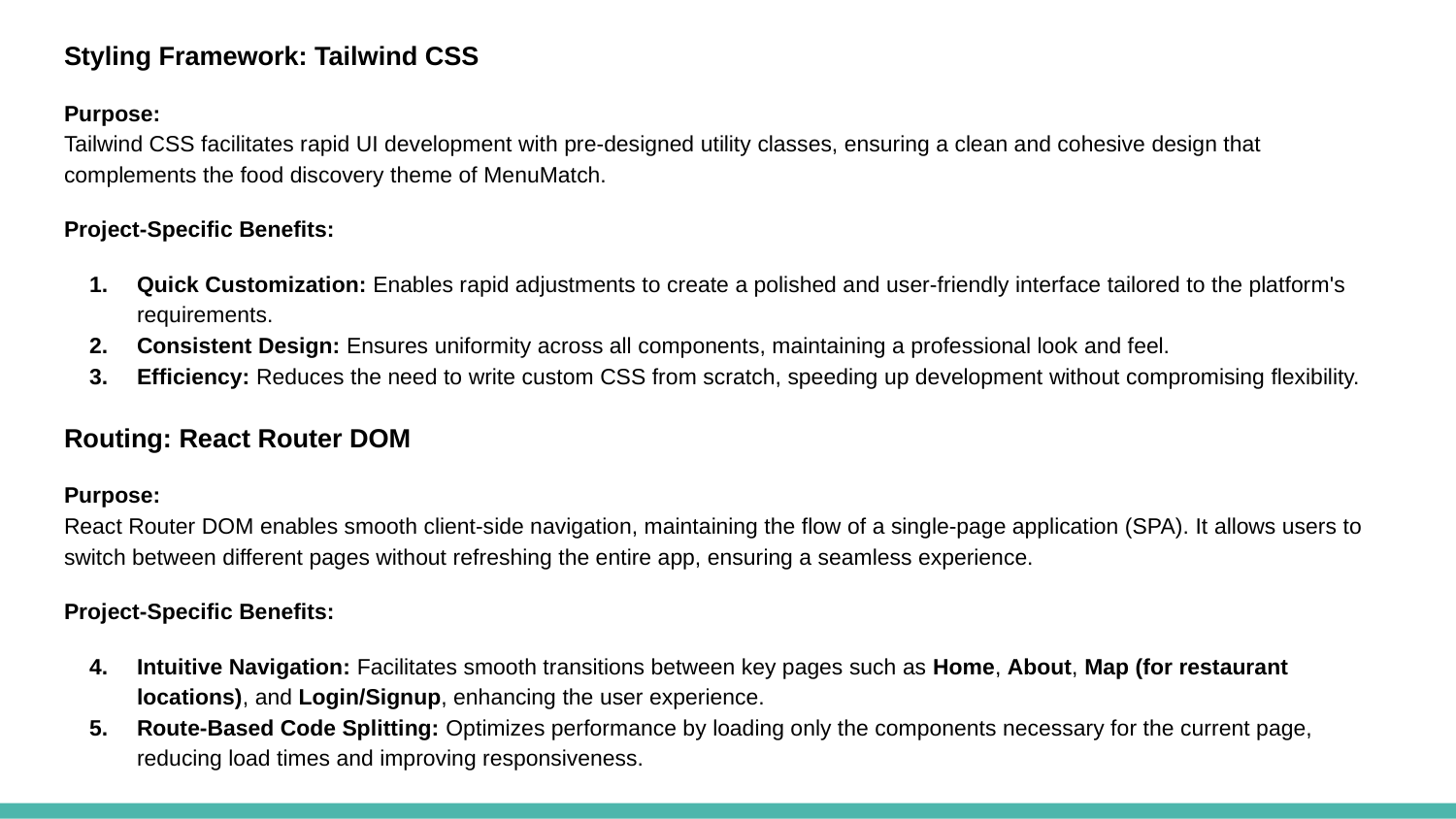

Styling Framework: Tailwind CSS
Purpose:
Tailwind CSS facilitates rapid UI development with pre-designed utility classes, ensuring a clean and cohesive design that complements the food discovery theme of MenuMatch.
Project-Specific Benefits:
Quick Customization: Enables rapid adjustments to create a polished and user-friendly interface tailored to the platform's requirements.
Consistent Design: Ensures uniformity across all components, maintaining a professional look and feel.
Efficiency: Reduces the need to write custom CSS from scratch, speeding up development without compromising flexibility.
Routing: React Router DOM
Purpose:
React Router DOM enables smooth client-side navigation, maintaining the flow of a single-page application (SPA). It allows users to switch between different pages without refreshing the entire app, ensuring a seamless experience.
Project-Specific Benefits:
Intuitive Navigation: Facilitates smooth transitions between key pages such as Home, About, Map (for restaurant locations), and Login/Signup, enhancing the user experience.
Route-Based Code Splitting: Optimizes performance by loading only the components necessary for the current page, reducing load times and improving responsiveness.